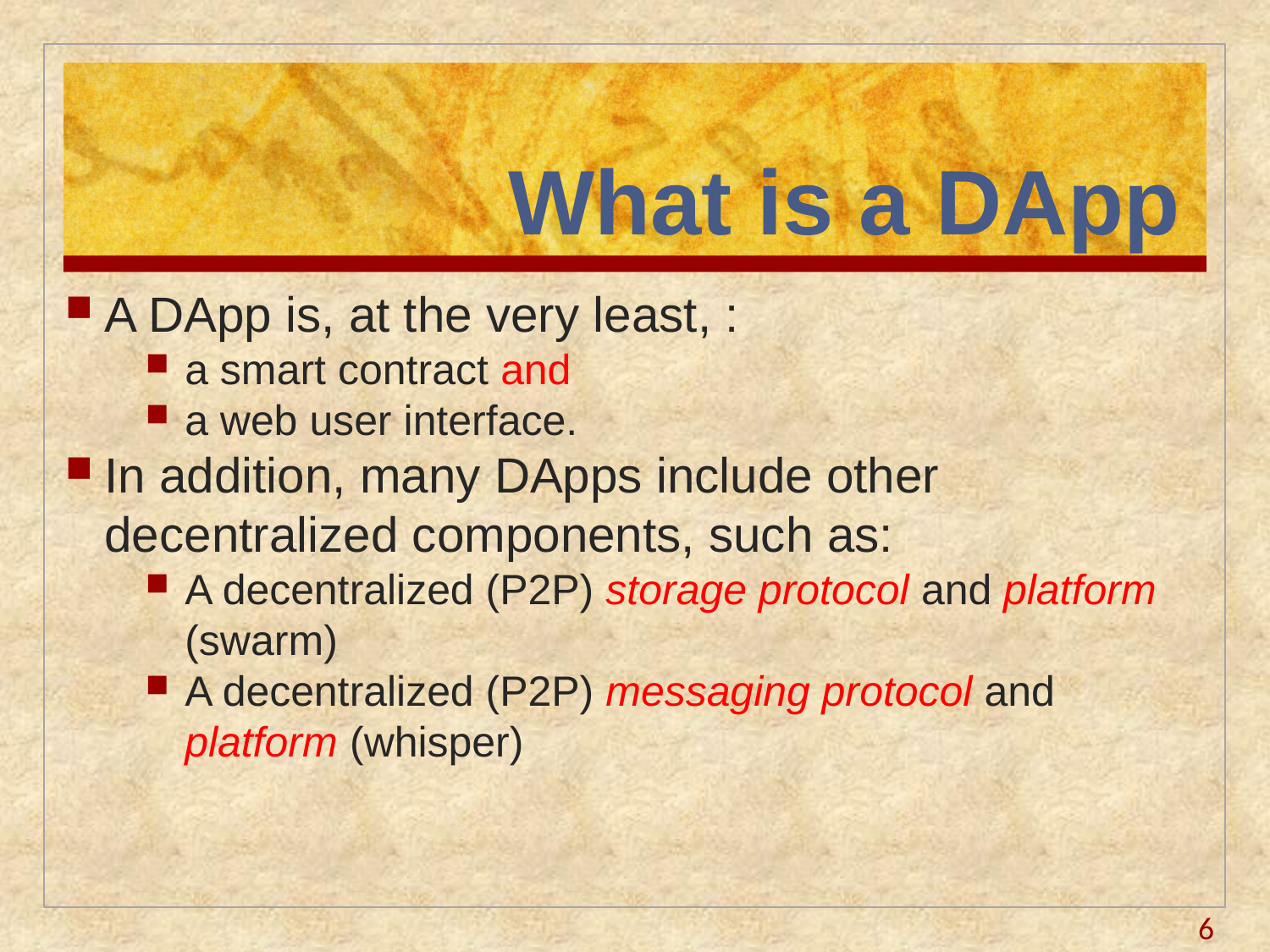

# What is a DApp
A DApp is, at the very least, :
a smart contract and
a web user interface.
In addition, many DApps include other decentralized components, such as:
A decentralized (P2P) storage protocol and platform (swarm)
A decentralized (P2P) messaging protocol and platform (whisper)

6